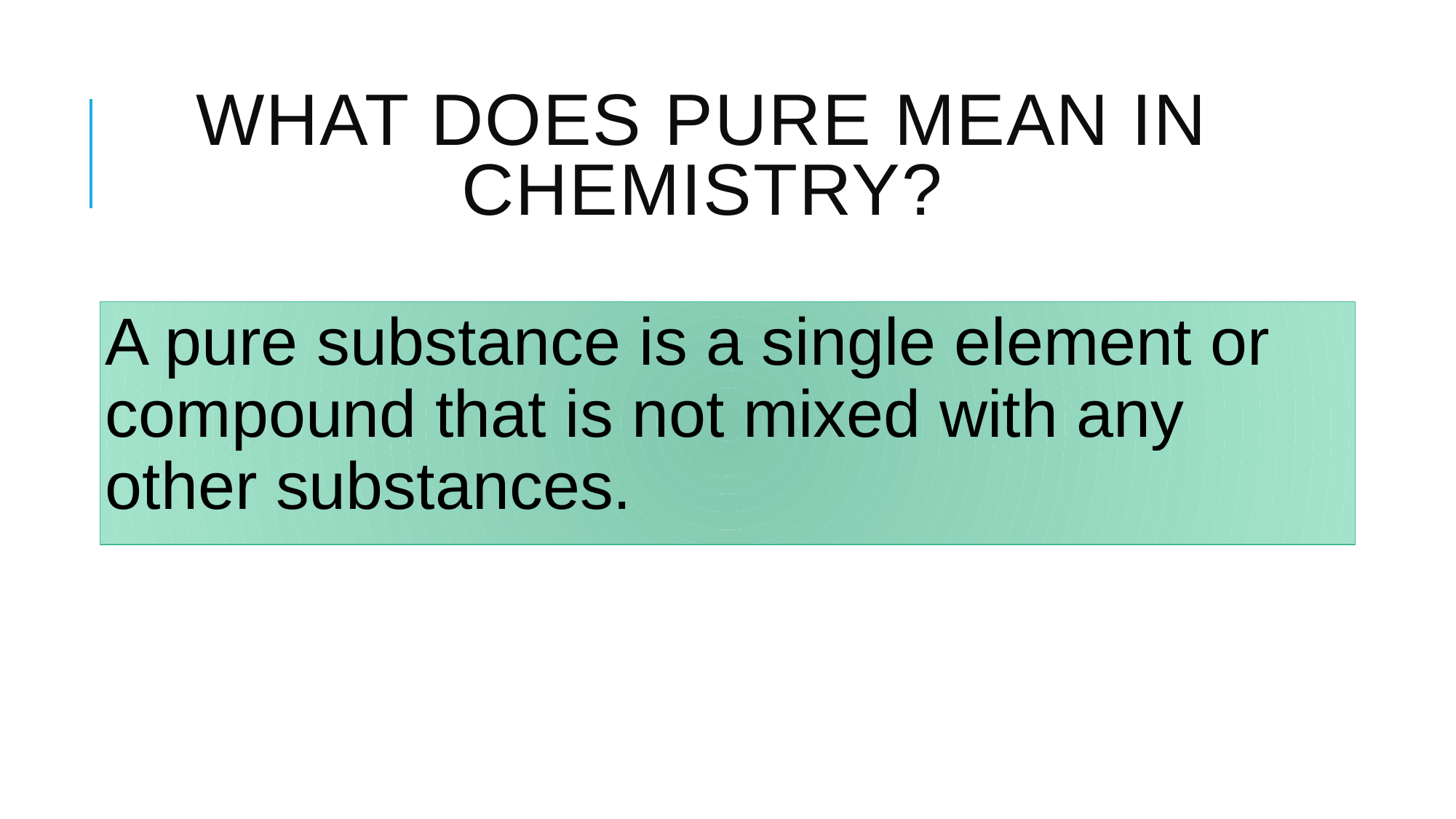

# What does pure mean in chemistry?
A pure substance is a single element or compound that is not mixed with any other substances.